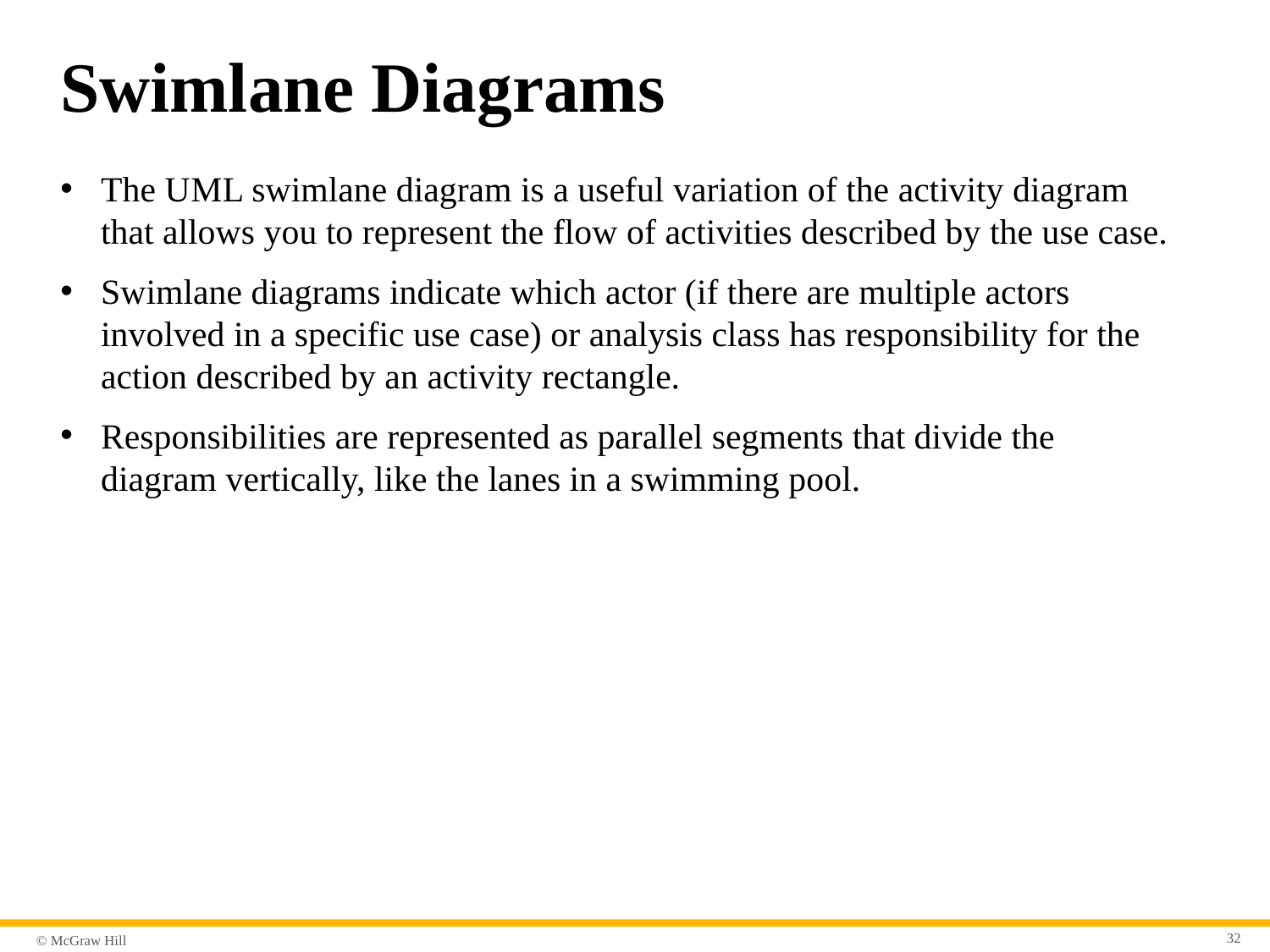

# Swimlane Diagrams
The U M L swimlane diagram is a useful variation of the activity diagram that allows you to represent the flow of activities described by the use case.
Swimlane diagrams indicate which actor (if there are multiple actors involved in a specific use case) or analysis class has responsibility for the action described by an activity rectangle.
Responsibilities are represented as parallel segments that divide the diagram vertically, like the lanes in a swimming pool.
32